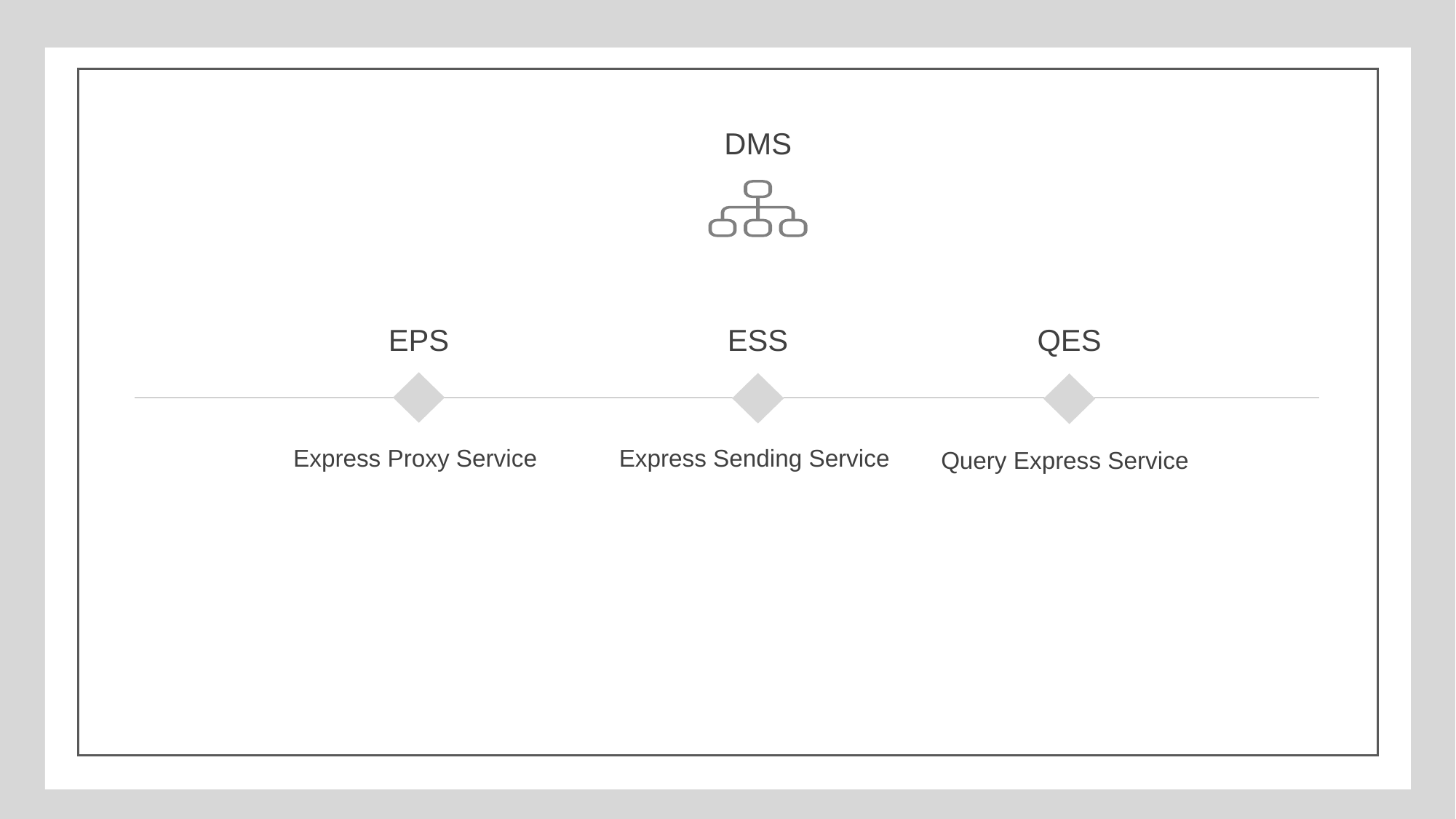

DMS

EPS
ESS
QES

Query Express Service
Express Proxy Service
Express Sending Service